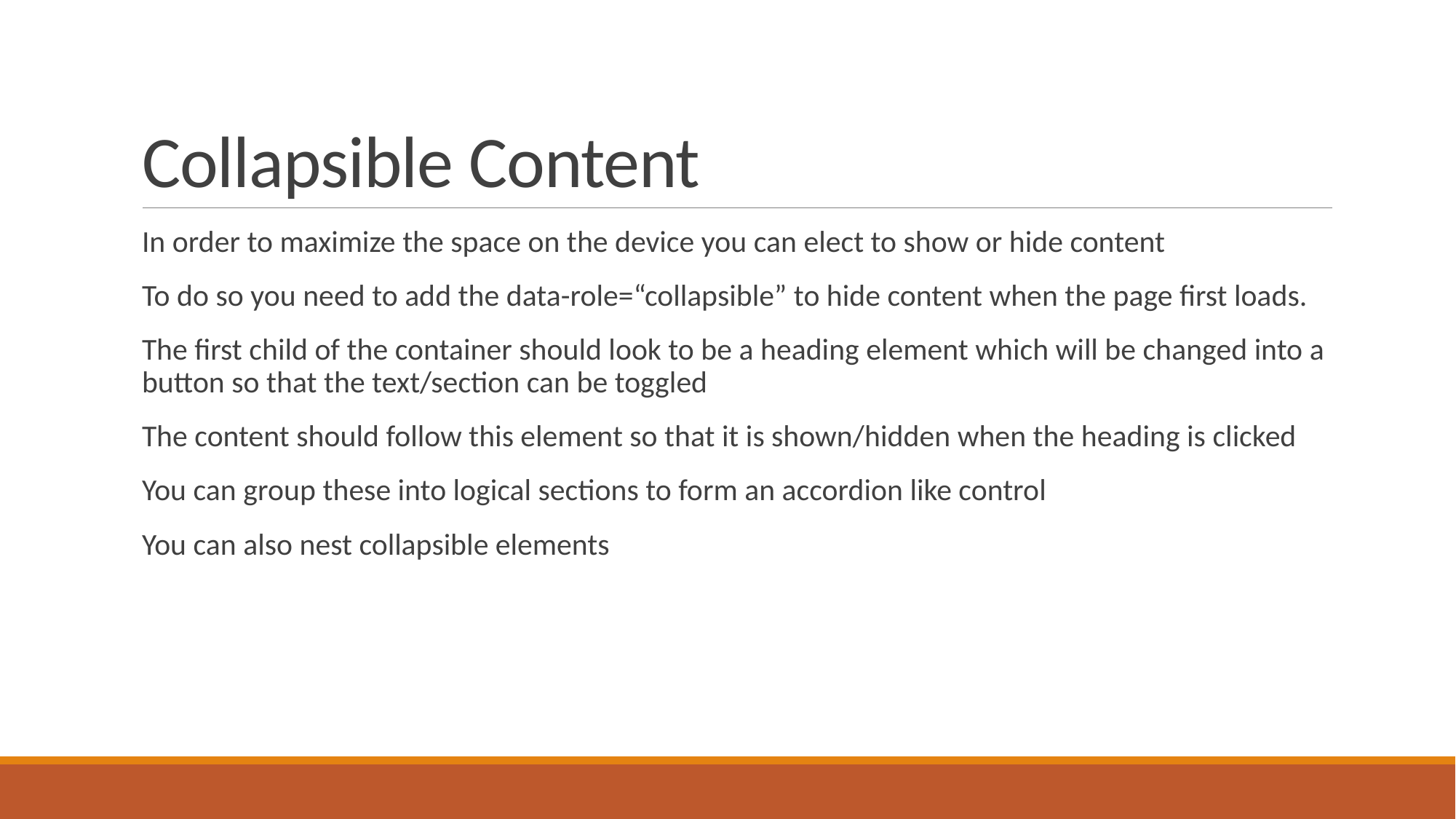

# Collapsible Content
In order to maximize the space on the device you can elect to show or hide content
To do so you need to add the data-role=“collapsible” to hide content when the page first loads.
The first child of the container should look to be a heading element which will be changed into a button so that the text/section can be toggled
The content should follow this element so that it is shown/hidden when the heading is clicked
You can group these into logical sections to form an accordion like control
You can also nest collapsible elements